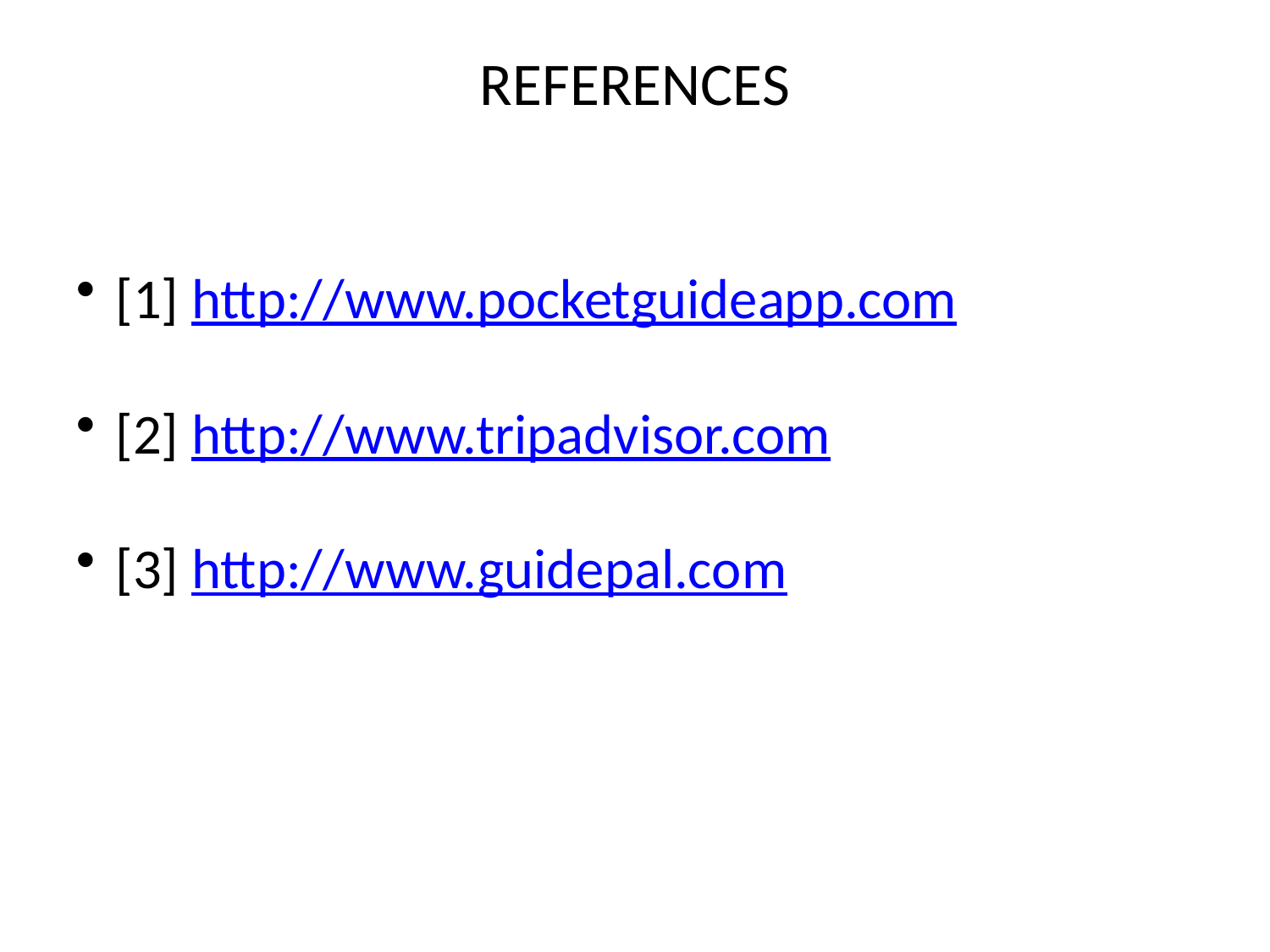

# REFERENCES
[1] http://www.pocketguideapp.com

[2] http://www.tripadvisor.com

[3] http://www.guidepal.com